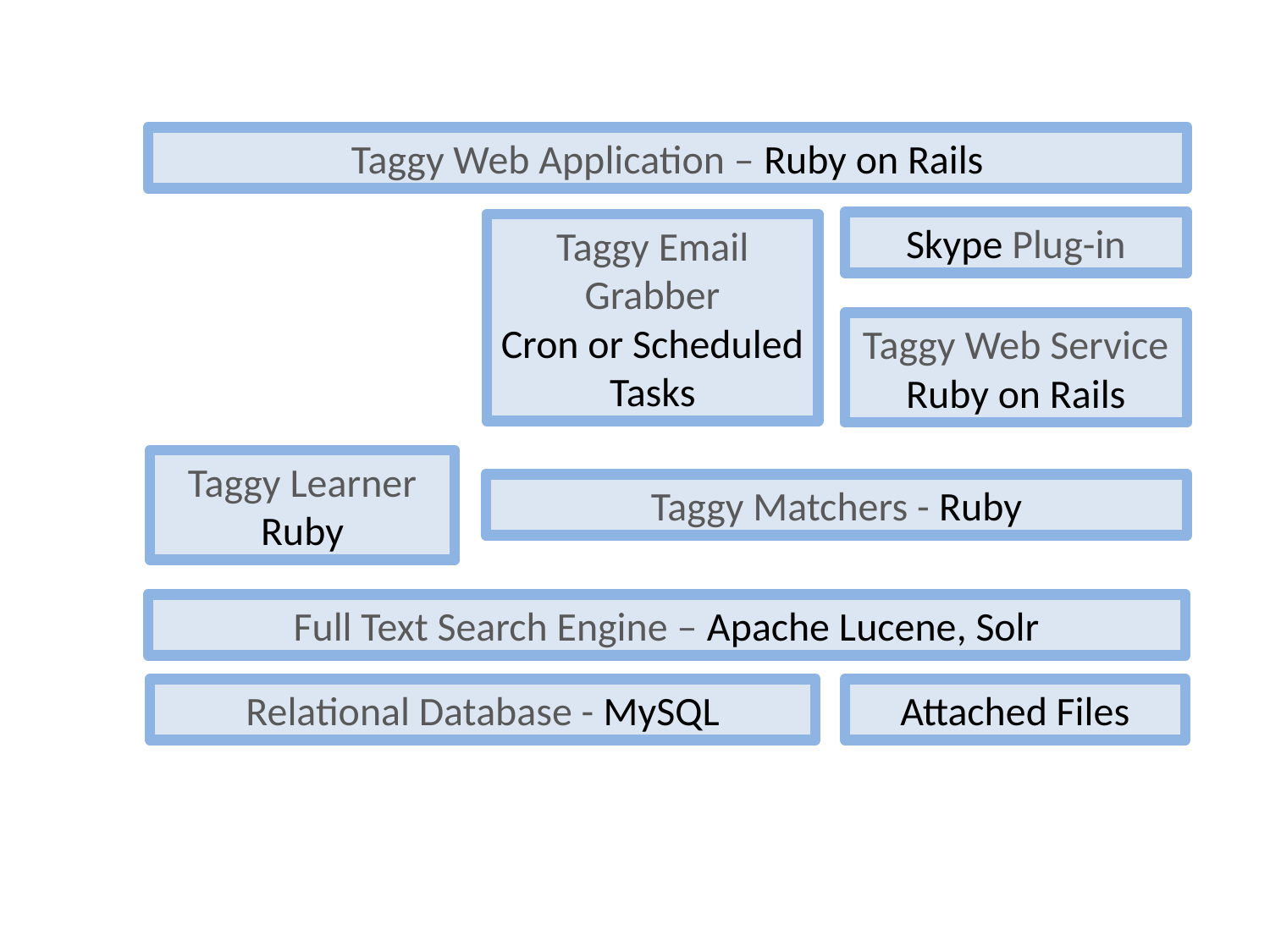

Taggy Web Application – Ruby on Rails
Skype Plug-in
Taggy Email Grabber
Cron or Scheduled Tasks
Taggy Web Service
Ruby on Rails
Taggy Matchers - Ruby
Taggy Learner Ruby
Full Text Search Engine – Apache Lucene, Solr
Relational Database - MySQL
Attached Files